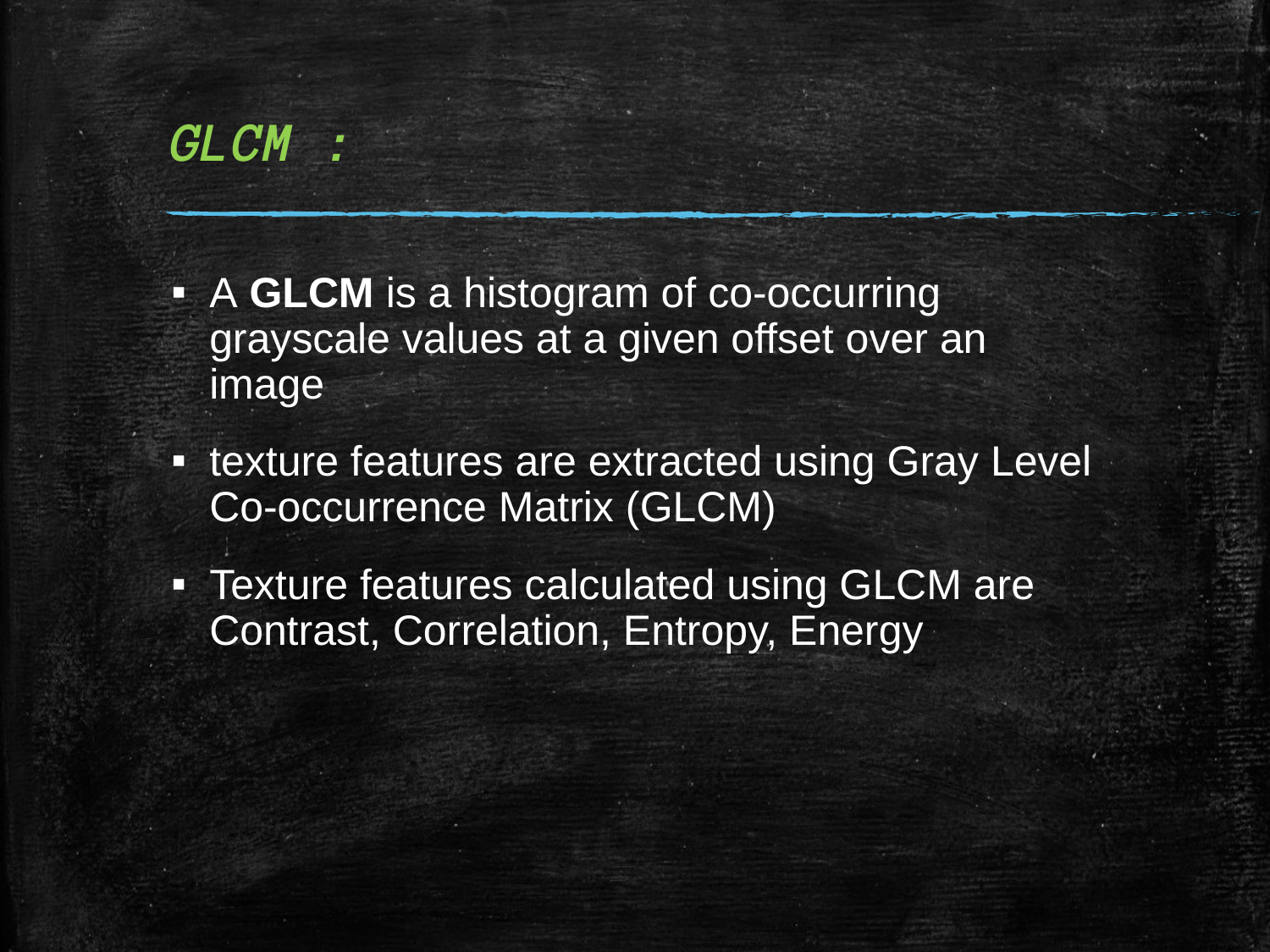

# GLCM :
A GLCM is a histogram of co-occurring grayscale values at a given offset over an image
texture features are extracted using Gray Level Co-occurrence Matrix (GLCM)
Texture features calculated using GLCM are Contrast, Correlation, Entropy, Energy